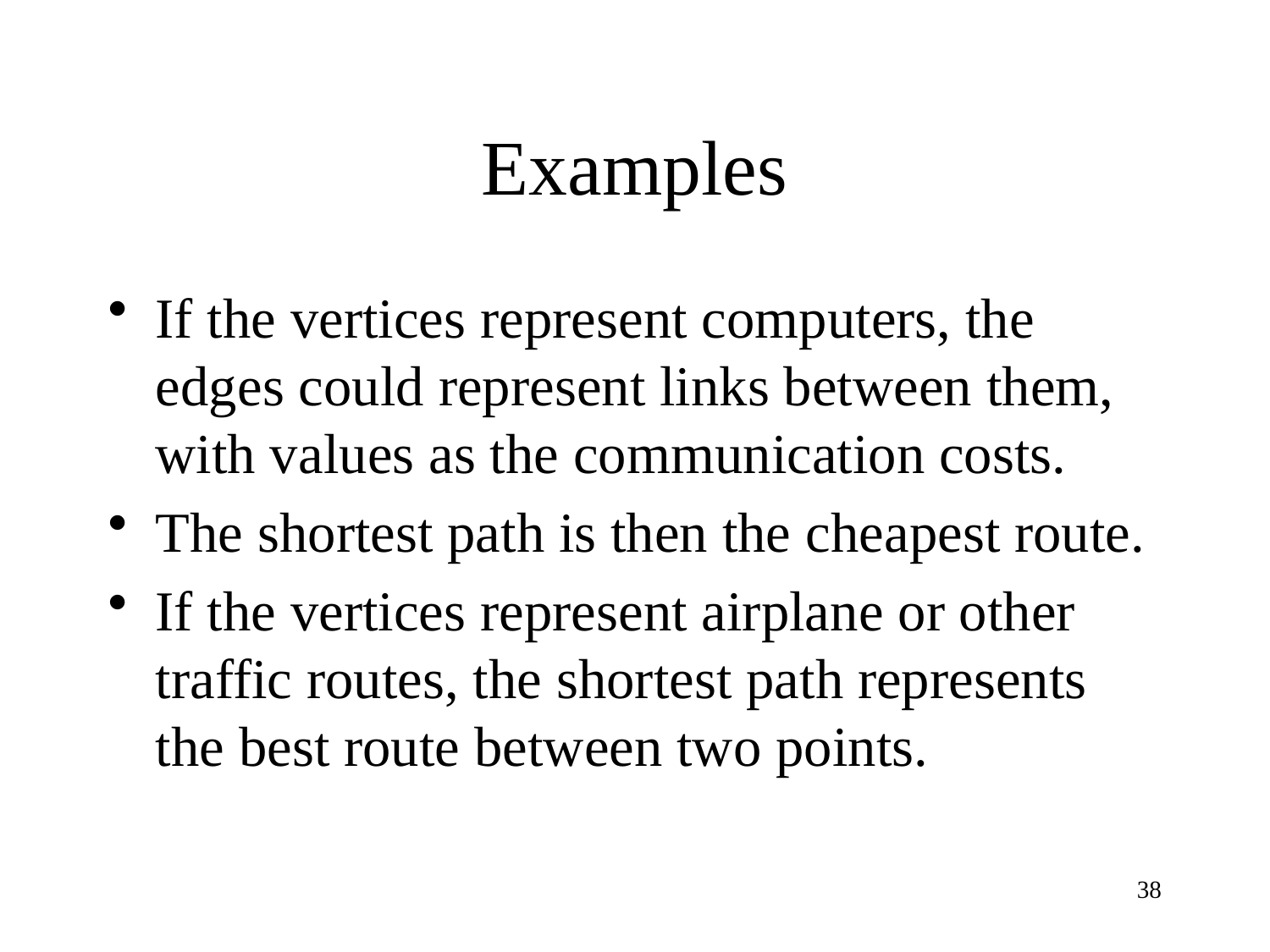

# Examples
If the vertices represent computers, the edges could represent links between them, with values as the communication costs.
The shortest path is then the cheapest route.
If the vertices represent airplane or other traffic routes, the shortest path represents the best route between two points.
38